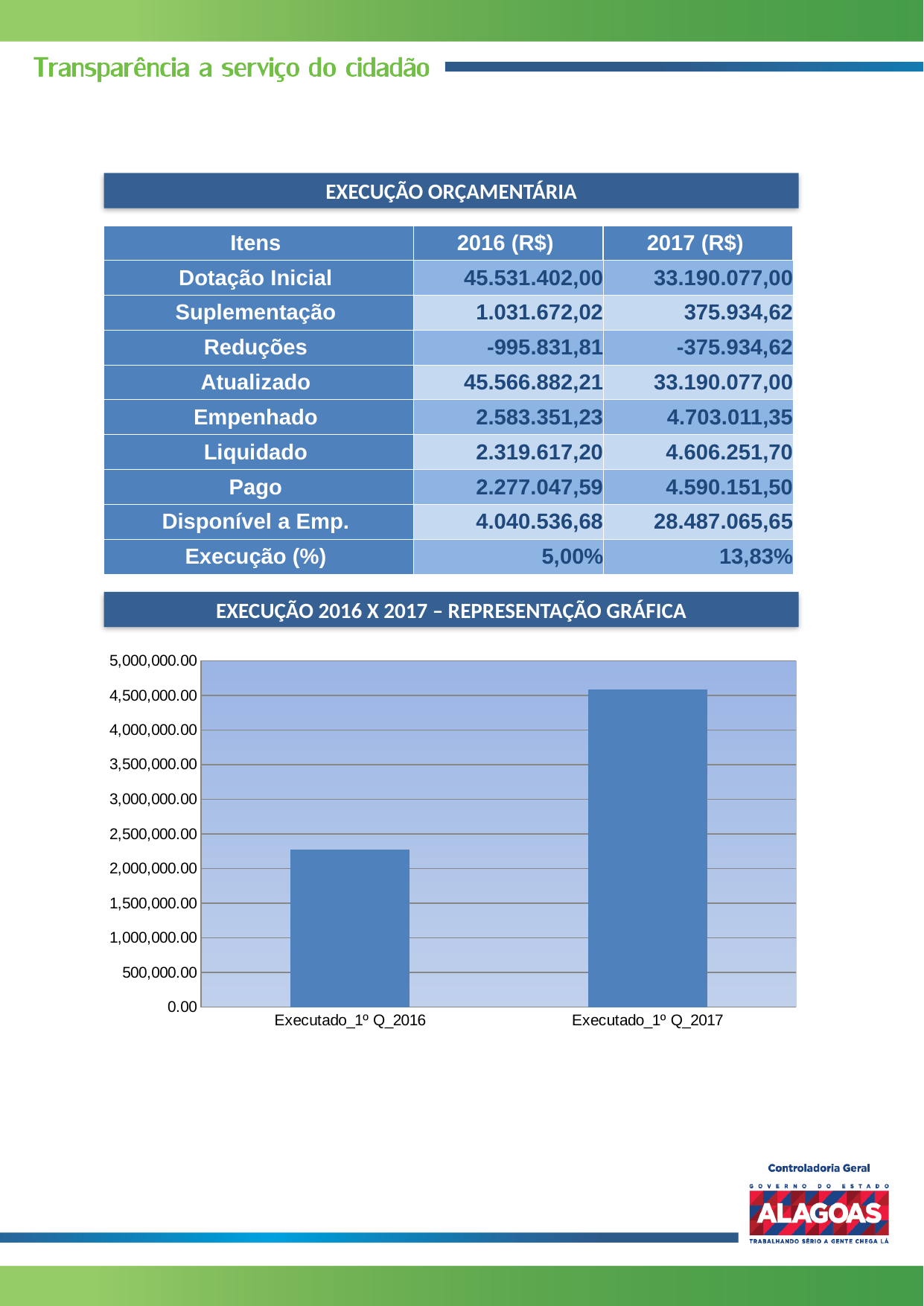

EXECUÇÃO ORÇAMENTÁRIA
| Itens | 2016 (R$) | 2017 (R$) |
| --- | --- | --- |
| Dotação Inicial | 45.531.402,00 | 33.190.077,00 |
| Suplementação | 1.031.672,02 | 375.934,62 |
| Reduções | -995.831,81 | -375.934,62 |
| Atualizado | 45.566.882,21 | 33.190.077,00 |
| Empenhado | 2.583.351,23 | 4.703.011,35 |
| Liquidado | 2.319.617,20 | 4.606.251,70 |
| Pago | 2.277.047,59 | 4.590.151,50 |
| Disponível a Emp. | 4.040.536,68 | 28.487.065,65 |
| Execução (%) | 5,00% | 13,83% |
EXECUÇÃO 2016 X 2017 – REPRESENTAÇÃO GRÁFICA

### Chart

| Category |  |
|---|---|
| Executado_1º Q_2016 | 2277047.59 |
| Executado_1º Q_2017 | 4590151.5 |